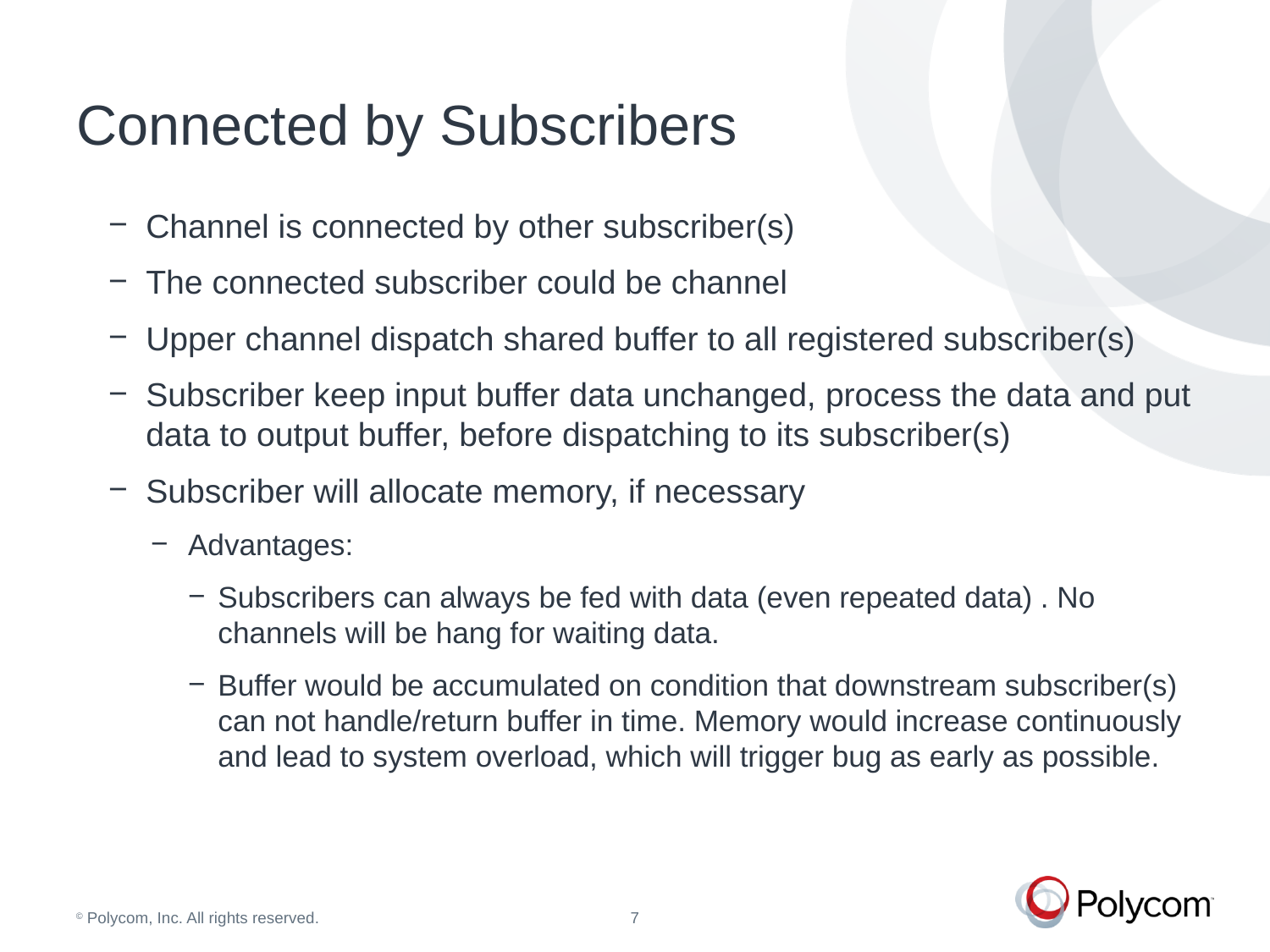

# Connected by Subscribers
Channel is connected by other subscriber(s)
The connected subscriber could be channel
Upper channel dispatch shared buffer to all registered subscriber(s)
Subscriber keep input buffer data unchanged, process the data and put data to output buffer, before dispatching to its subscriber(s)
Subscriber will allocate memory, if necessary
Advantages:
Subscribers can always be fed with data (even repeated data) . No channels will be hang for waiting data.
Buffer would be accumulated on condition that downstream subscriber(s)  can not handle/return buffer in time. Memory would increase continuously and lead to system overload, which will trigger bug as early as possible.